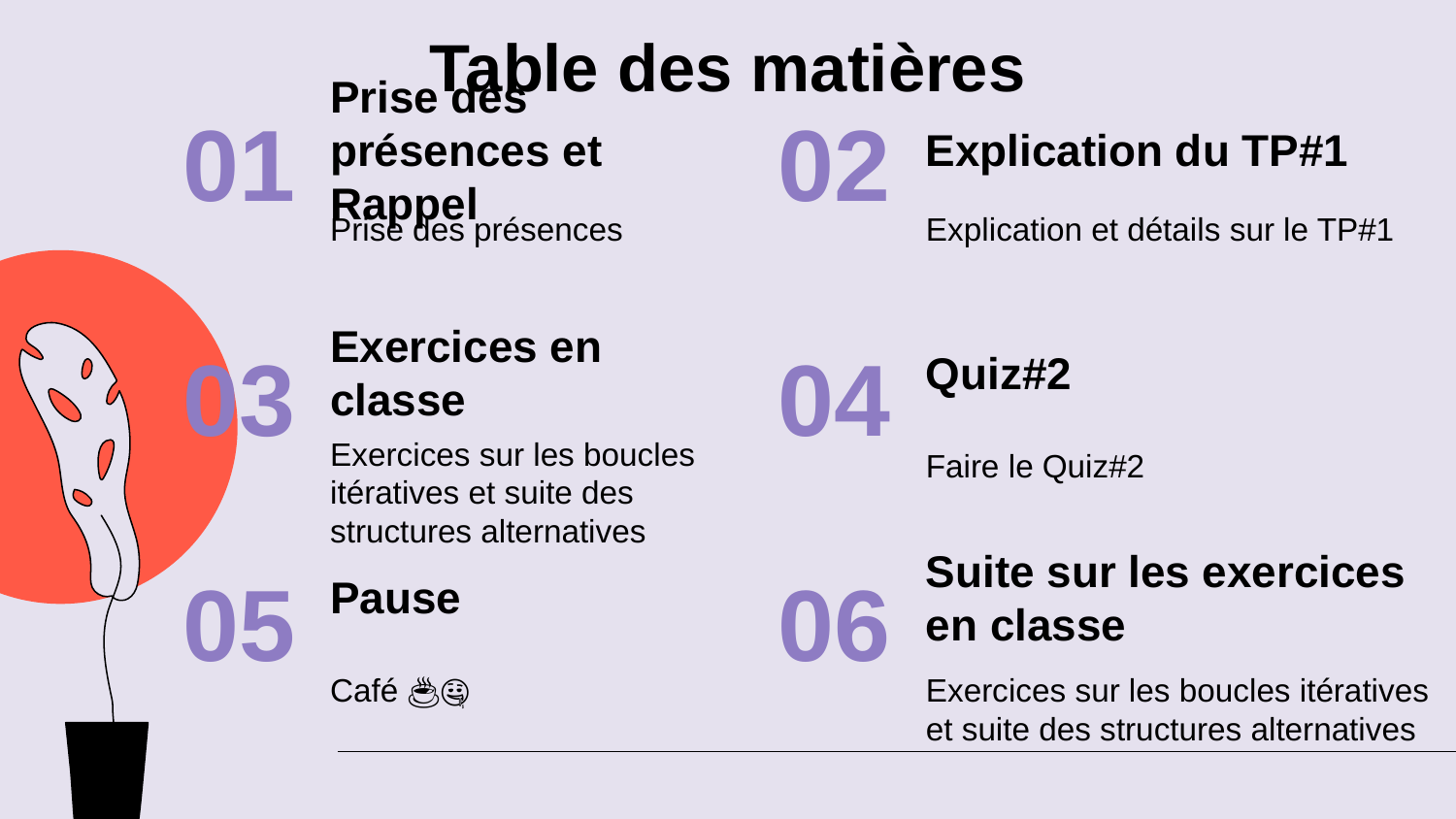

# Table des matières
Prise des présences et Rappel
Explication du TP#1
01
02
Prise des présences
Explication et détails sur le TP#1
Exercices en classe
Quiz#2
03
04
Exercices sur les boucles itératives et suite des structures alternatives
Faire le Quiz#2
Pause
Suite sur les exercices en classe
05
06
Café 🍵🤤
Exercices sur les boucles itératives et suite des structures alternatives